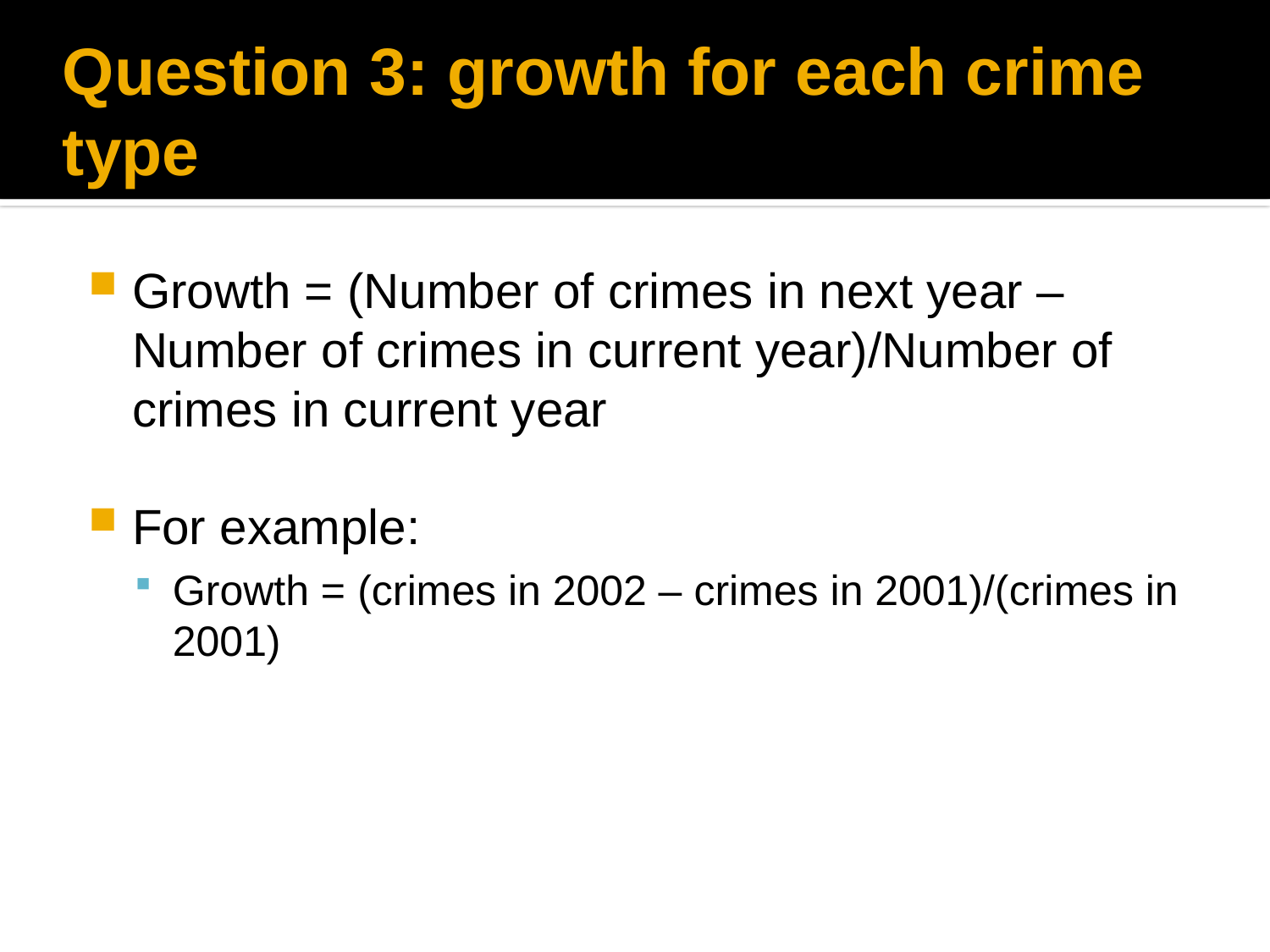

# Question 3: growth for each crime type
Growth = (Number of crimes in next year – Number of crimes in current year)/Number of crimes in current year

For example:
Growth = (crimes in 2002 – crimes in 2001)/(crimes in 2001)